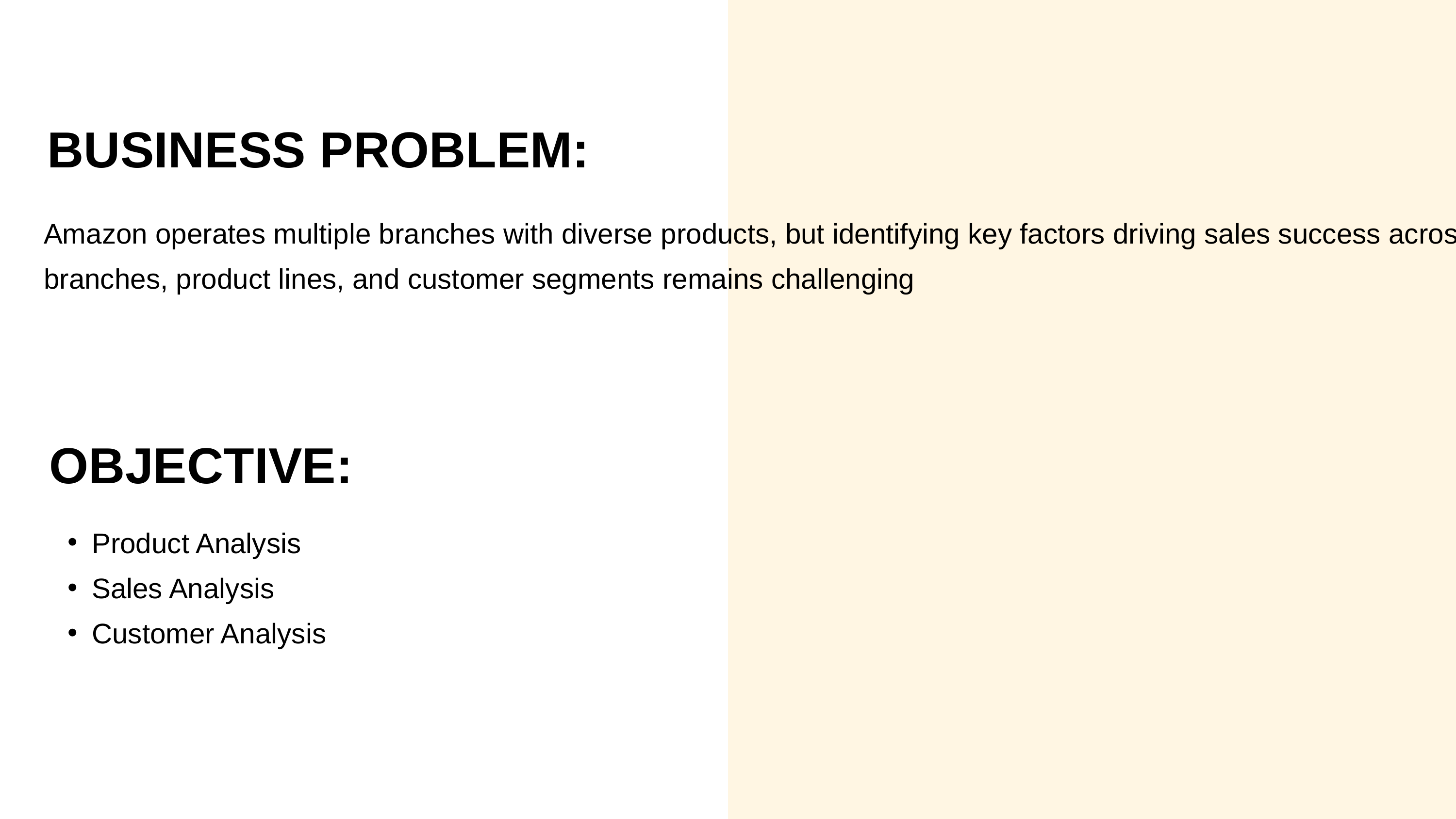

BUSINESS PROBLEM:

Amazon operates multiple branches with diverse products, but identifying key factors driving sales success across branches, product lines, and customer segments remains challenging

OBJECTIVE:
Product Analysis
Sales Analysis
Customer Analysis